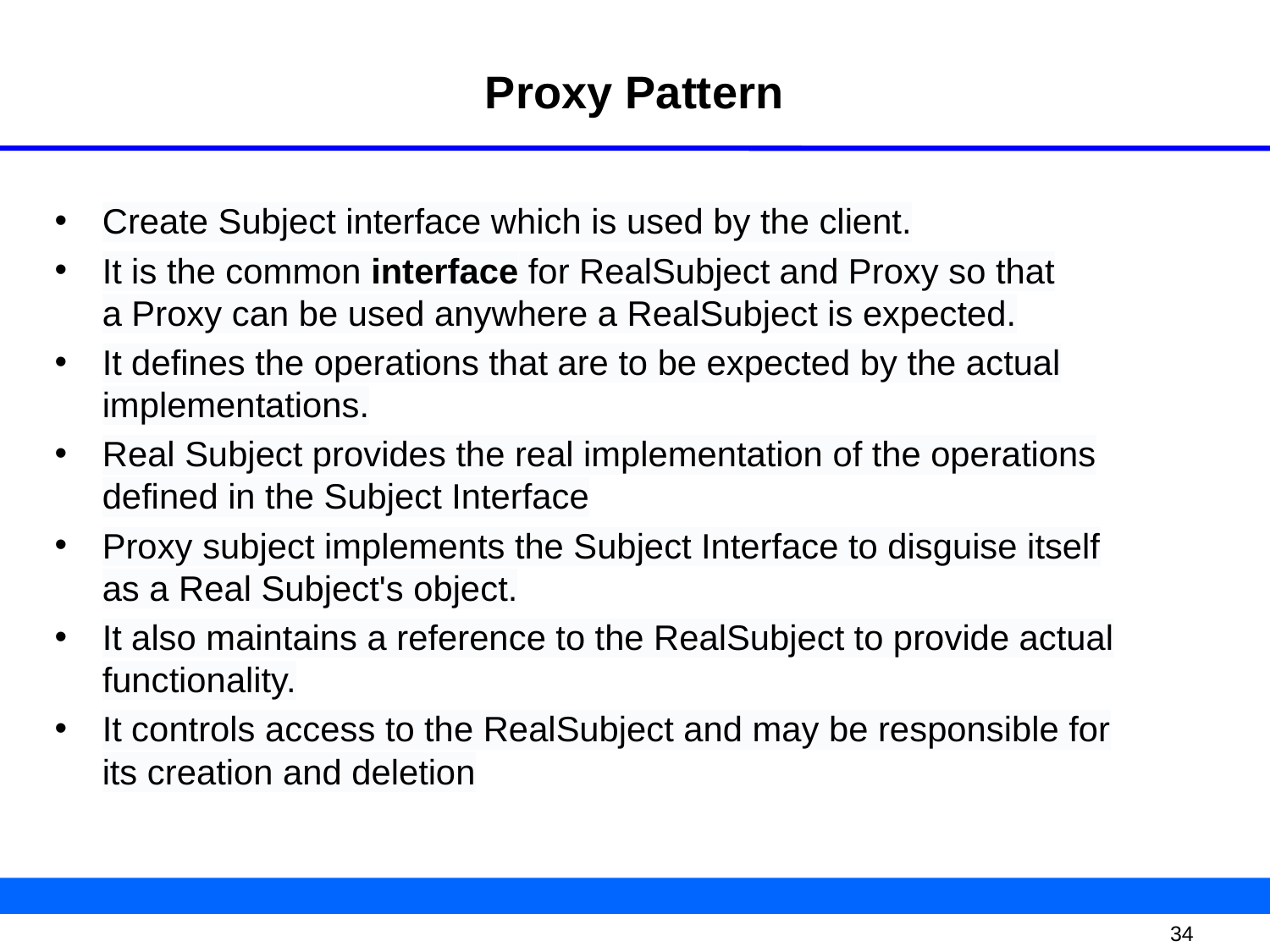

# Proxy Pattern
Create Subject interface which is used by the client.
It is the common interface for RealSubject and Proxy so that a Proxy can be used anywhere a RealSubject is expected.
It defines the operations that are to be expected by the actual implementations.
Real Subject provides the real implementation of the operations defined in the Subject Interface
Proxy subject implements the Subject Interface to disguise itself as a Real Subject's object.
It also maintains a reference to the RealSubject to provide actual functionality.
It controls access to the RealSubject and may be responsible for its creation and deletion